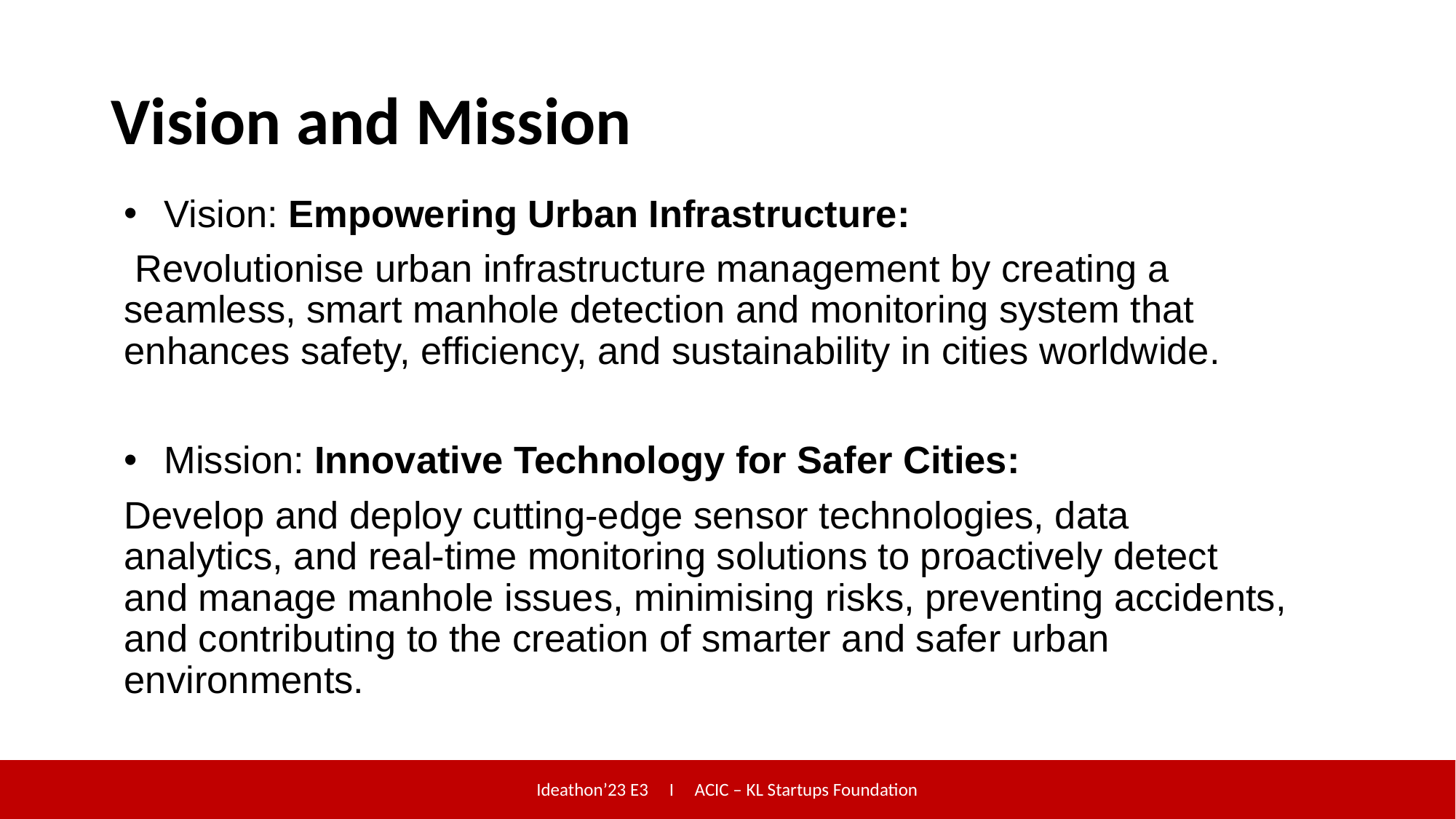

# Vision and Mission
Vision: Empowering Urban Infrastructure:
	 Revolutionise urban infrastructure management by creating a 	seamless, smart manhole detection and monitoring system that 	enhances safety, efficiency, and sustainability in cities worldwide.

Mission: Innovative Technology for Safer Cities:
	Develop and deploy cutting-edge sensor technologies, data 	analytics, and real-time monitoring solutions to proactively detect 	and manage manhole issues, minimising risks, preventing accidents, 	and contributing to the creation of smarter and safer urban 	environments.